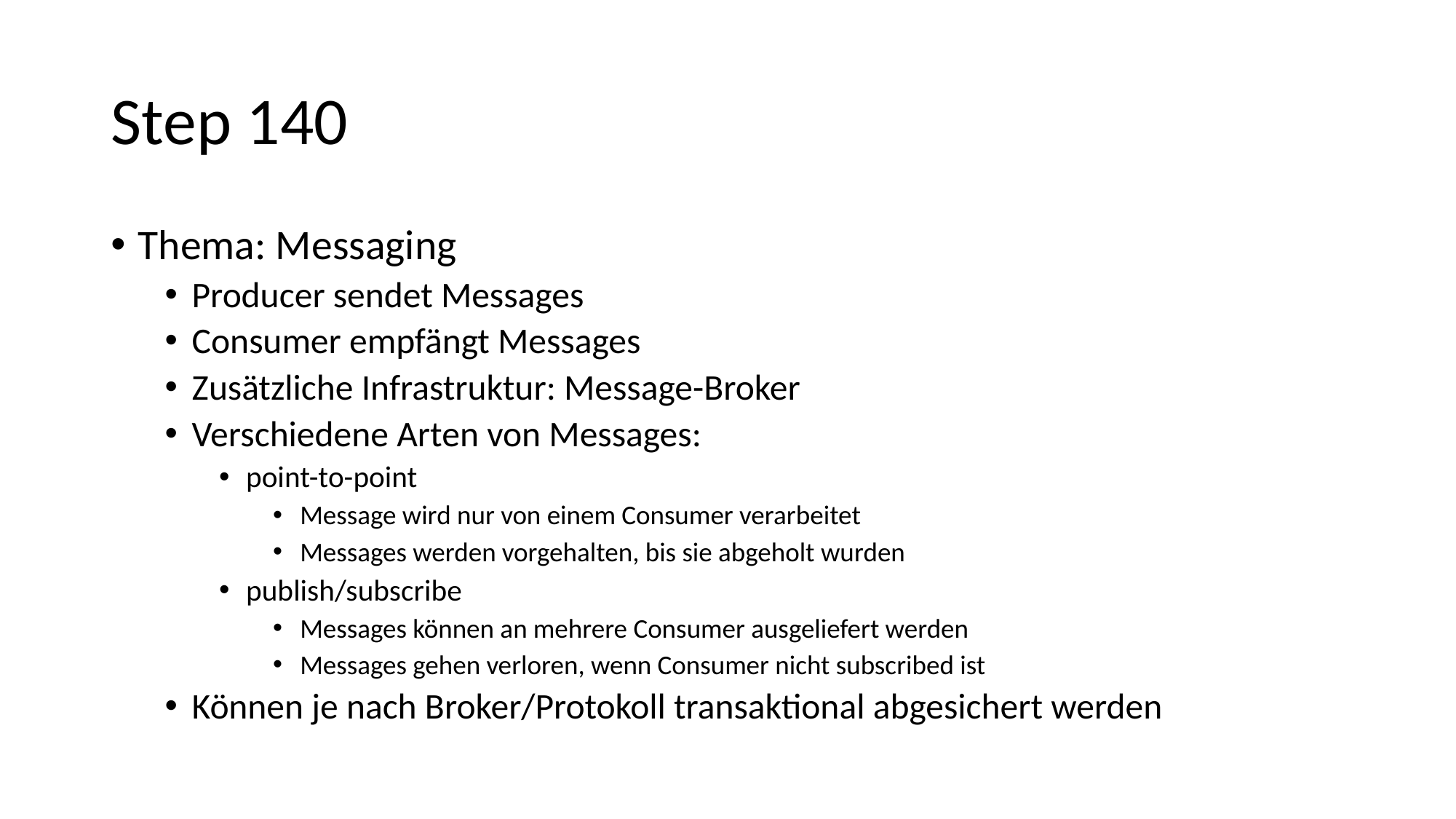

# Step 140
Thema: Messaging
Producer sendet Messages
Consumer empfängt Messages
Zusätzliche Infrastruktur: Message-Broker
Verschiedene Arten von Messages:
point-to-point
Message wird nur von einem Consumer verarbeitet
Messages werden vorgehalten, bis sie abgeholt wurden
publish/subscribe
Messages können an mehrere Consumer ausgeliefert werden
Messages gehen verloren, wenn Consumer nicht subscribed ist
Können je nach Broker/Protokoll transaktional abgesichert werden